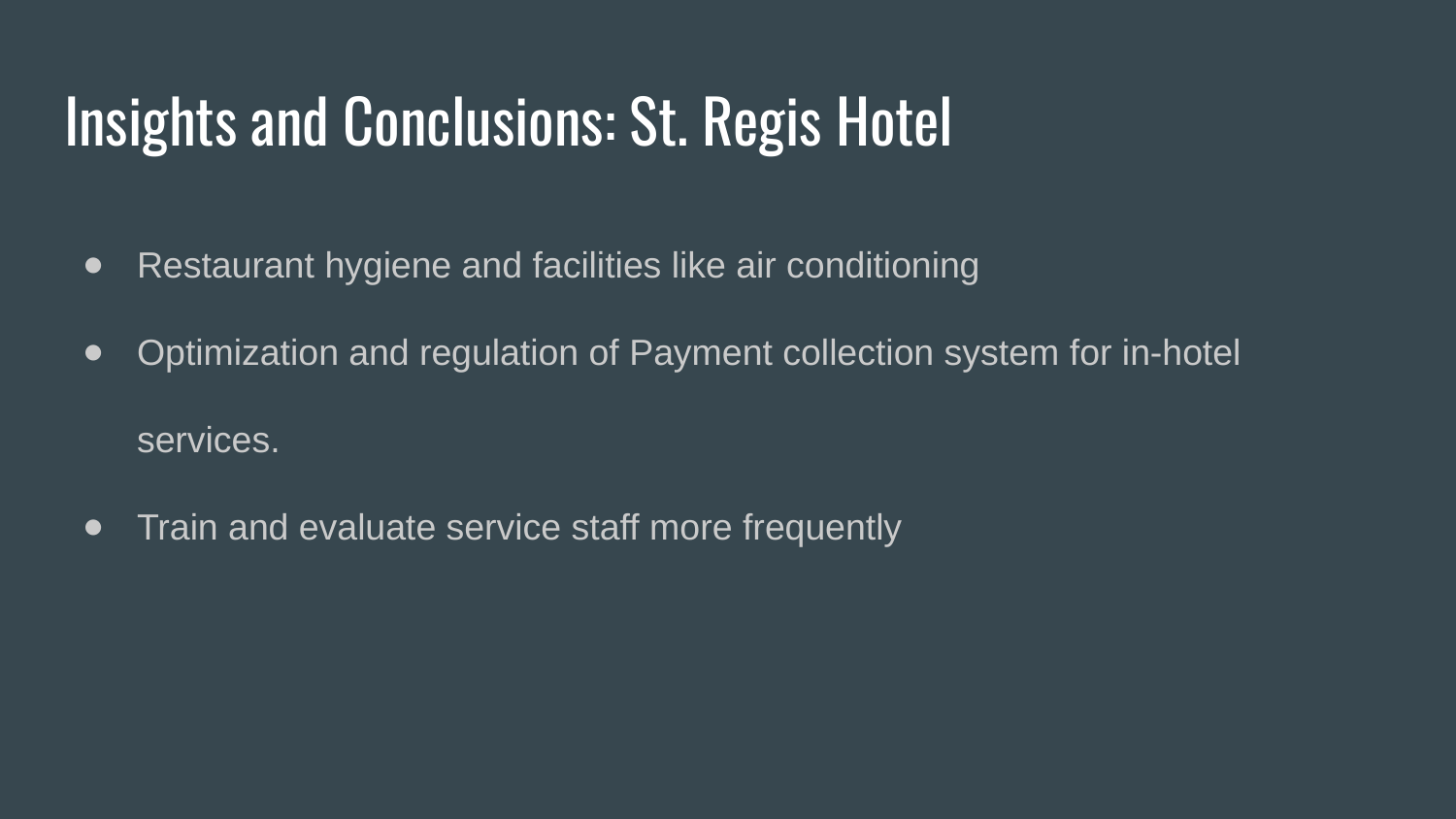

# Insights and Conclusions: St. Regis Hotel
Restaurant hygiene and facilities like air conditioning
Optimization and regulation of Payment collection system for in-hotel services.
Train and evaluate service staff more frequently